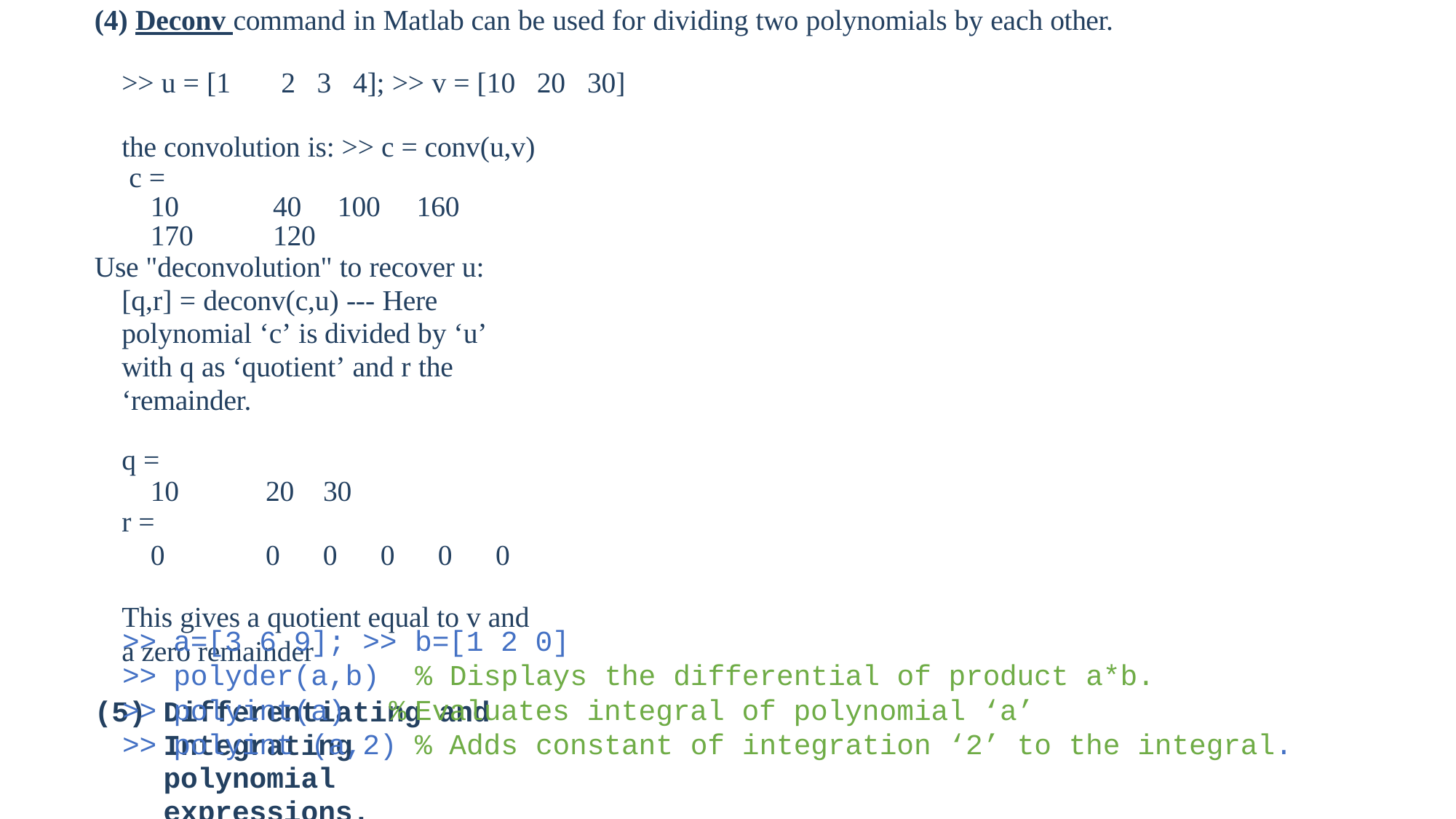

Deconv command in Matlab can be used for dividing two polynomials by each other.
>> u = [1	2	3	4]; >> v = [10	20	30]

the convolution is: >> c = conv(u,v)  c =
10	40	100	160	170	120
Use "deconvolution" to recover u:
[q,r] = deconv(c,u) --- Here polynomial ‘c’ is divided by ‘u’ with q as ‘quotient’ and r the ‘remainder.
q =
10	20	30
r =
0	0	0	0	0	0
This gives a quotient equal to v and a zero remainder
Differentiating and Integrating polynomial expressions.
Perform the following operations and check the results by manual calculations
| >> | a=[3 6 9]; >> | b=[1 2 0] |
| --- | --- | --- |
| >> | polyder(a,b) | % Displays the differential of product a\*b. |
| >> | polyint(a) % | Evaluates integral of polynomial ‘a’ |
| >> | polyint (a,2) | % Adds constant of integration ‘2’ to the integral. |